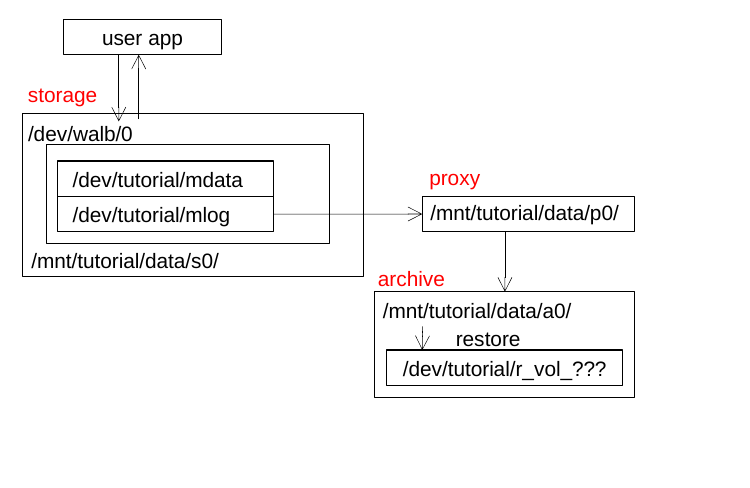

user app
storage

/dev/walb/0

/dev/tutorial/mdata
/dev/tutorial/mlog
proxy
/mnt/tutorial/data/p0/

/mnt/tutorial/data/s0/
archive

/mnt/tutorial/data/a0/
restore
/dev/tutorial/r_vol_???